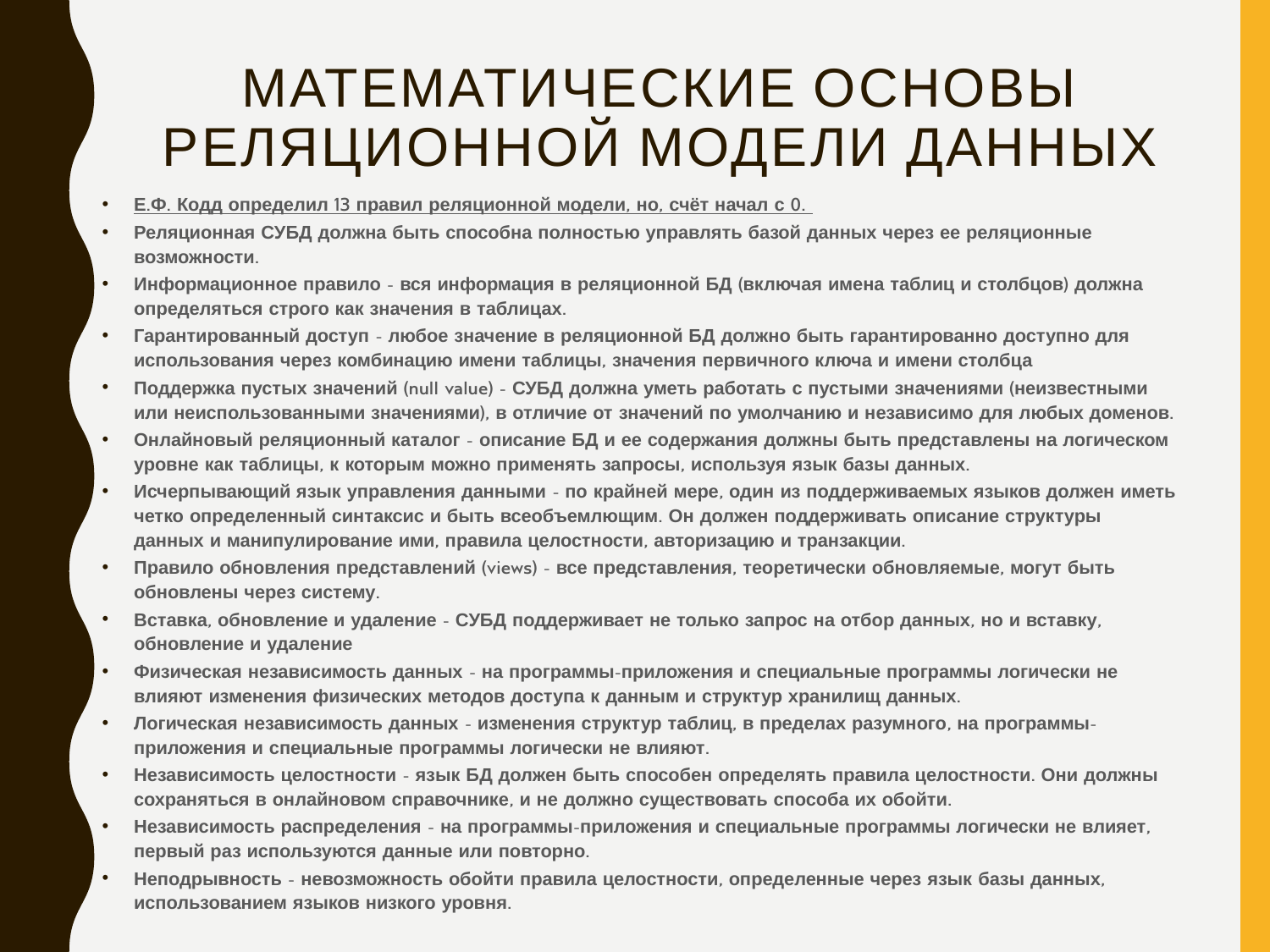

# Математические основы реляционной модели данных
Е.Ф. Кодд определил 13 правил реляционной модели, но, счёт начал с 0.
Реляционная СУБД должна быть способна полностью управлять базой данных через ее реляционные возможности.
Информационное правило - вся информация в реляционной БД (включая имена таблиц и столбцов) должна определяться строго как значения в таблицах.
Гарантированный доступ - любое значение в реляционной БД должно быть гарантированно доступно для использования через комбинацию имени таблицы, значения первичного ключа и имени столбца
Поддержка пустых значений (null value) - СУБД должна уметь работать с пустыми значениями (неизвестными или неиспользованными значениями), в отличие от значений по умолчанию и независимо для любых доменов.
Онлайновый реляционный каталог - описание БД и ее содержания должны быть представлены на логическом уровне как таблицы, к которым можно применять запросы, используя язык базы данных.
Исчерпывающий язык управления данными - по крайней мере, один из поддерживаемых языков должен иметь четко определенный синтаксис и быть всеобъемлющим. Он должен поддерживать описание структуры данных и манипулирование ими, правила целостности, авторизацию и транзакции.
Правило обновления представлений (views) - все представления, теоретически обновляемые, могут быть обновлены через систему.
Вставка, обновление и удаление - СУБД поддерживает не только запрос на отбор данных, но и вставку, обновление и удаление
Физическая независимость данных - на программы-приложения и специальные программы логически не влияют изменения физических методов доступа к данным и структур хранилищ данных.
Логическая независимость данных - изменения структур таблиц, в пределах разумного, на программы-приложения и специальные программы логически не влияют.
Независимость целостности - язык БД должен быть способен определять правила целостности. Они должны сохраняться в онлайновом справочнике, и не должно существовать способа их обойти.
Независимость распределения - на программы-приложения и специальные программы логически не влияет, первый раз используются данные или повторно.
Неподрывность - невозможность обойти правила целостности, определенные через язык базы данных, использованием языков низкого уровня.